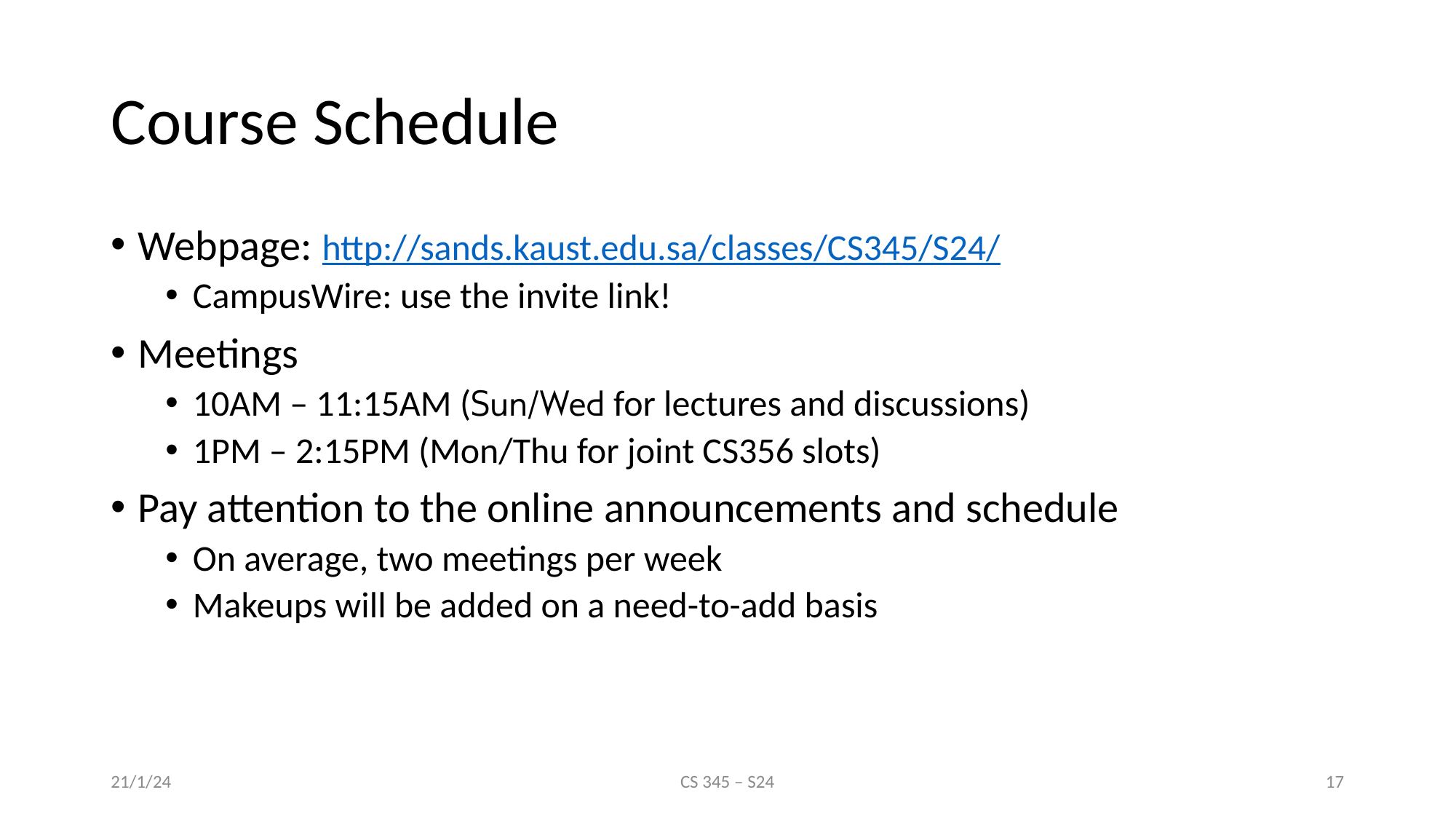

# Course Schedule
Webpage: http://sands.kaust.edu.sa/classes/CS345/S24/
CampusWire: use the invite link!
Meetings
10AM – 11:15AM (Sun/Wed for lectures and discussions)
1PM – 2:15PM (Mon/Thu for joint CS356 slots)
Pay attention to the online announcements and schedule
On average, two meetings per week
Makeups will be added on a need-to-add basis
21/1/24
CS 345 – S24
17